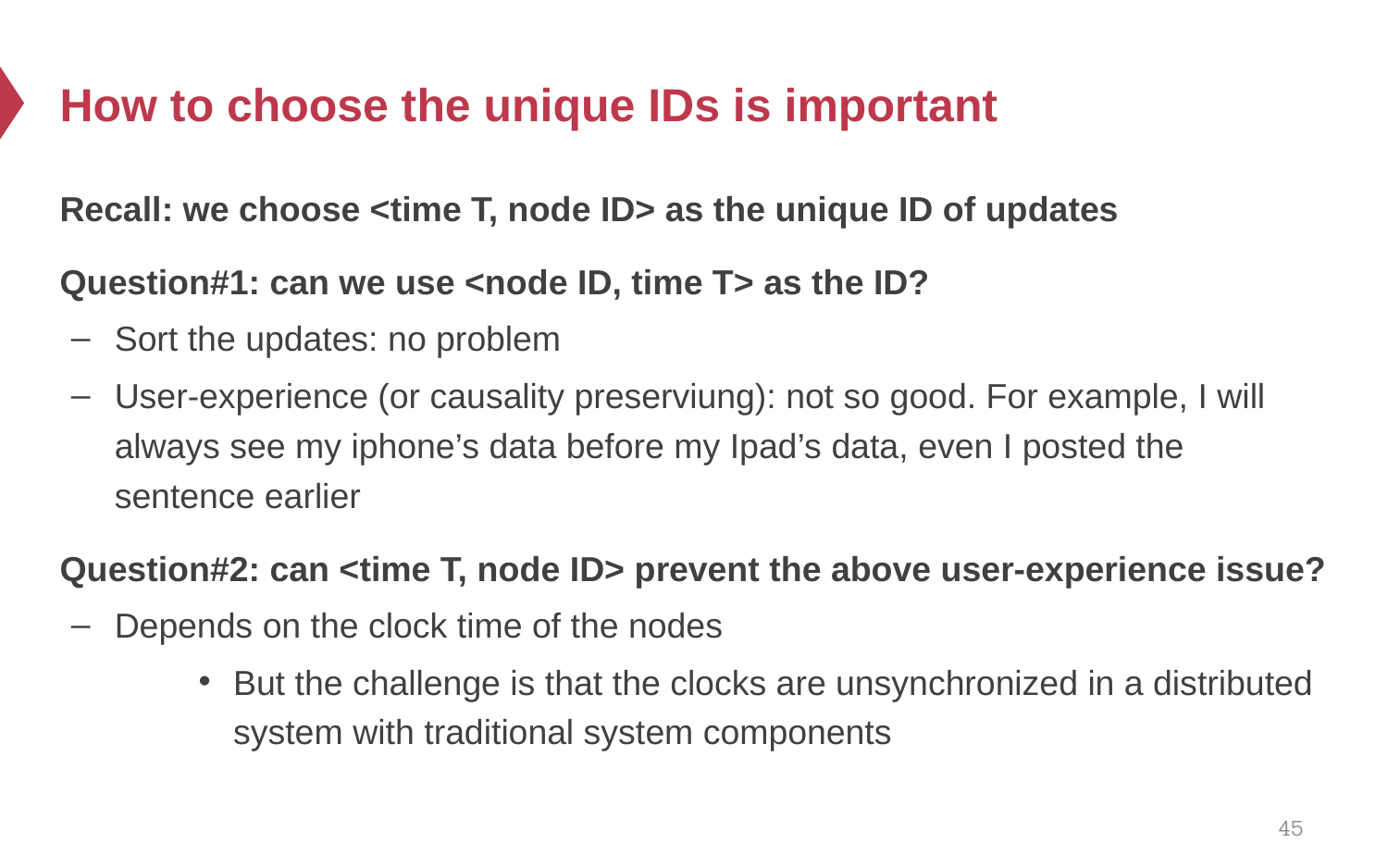

# How to choose the unique IDs is important
Recall: we choose <time T, node ID> as the unique ID of updates
Question#1: can we use <node ID, time T> as the ID?
Sort the updates: no problem
User-experience (or causality preserviung): not so good. For example, I will always see my iphone’s data before my Ipad’s data, even I posted the sentence earlier
Question#2: can <time T, node ID> prevent the above user-experience issue?
Depends on the clock time of the nodes
But the challenge is that the clocks are unsynchronized in a distributed system with traditional system components
45